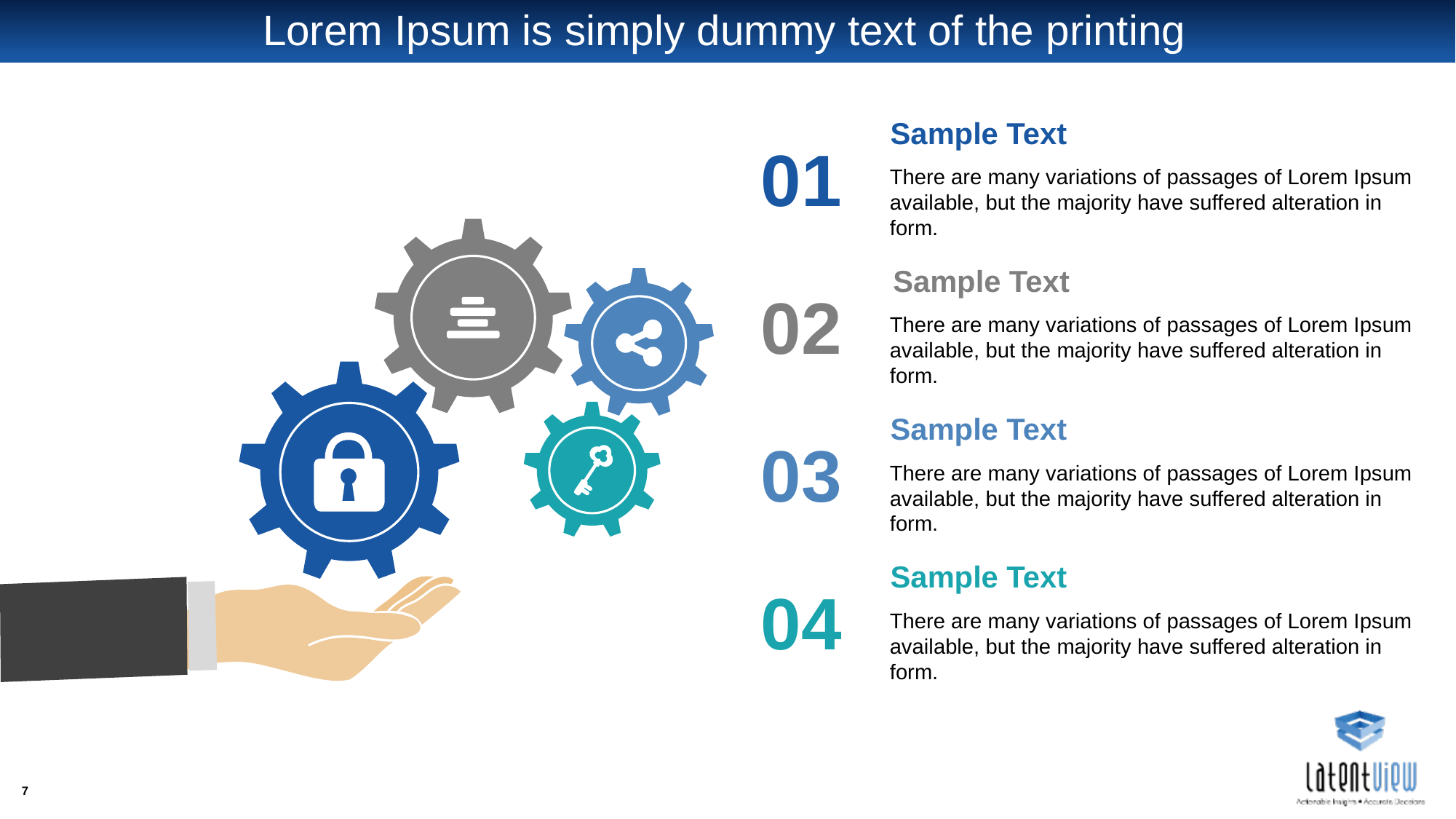

# Lorem Ipsum is simply dummy text of the printing
Sample Text
There are many variations of passages of Lorem Ipsum available, but the majority have suffered alteration in form.
01

Sample Text
There are many variations of passages of Lorem Ipsum available, but the majority have suffered alteration in form.

02

Sample Text
There are many variations of passages of Lorem Ipsum available, but the majority have suffered alteration in form.

03

Sample Text
There are many variations of passages of Lorem Ipsum available, but the majority have suffered alteration in form.

04